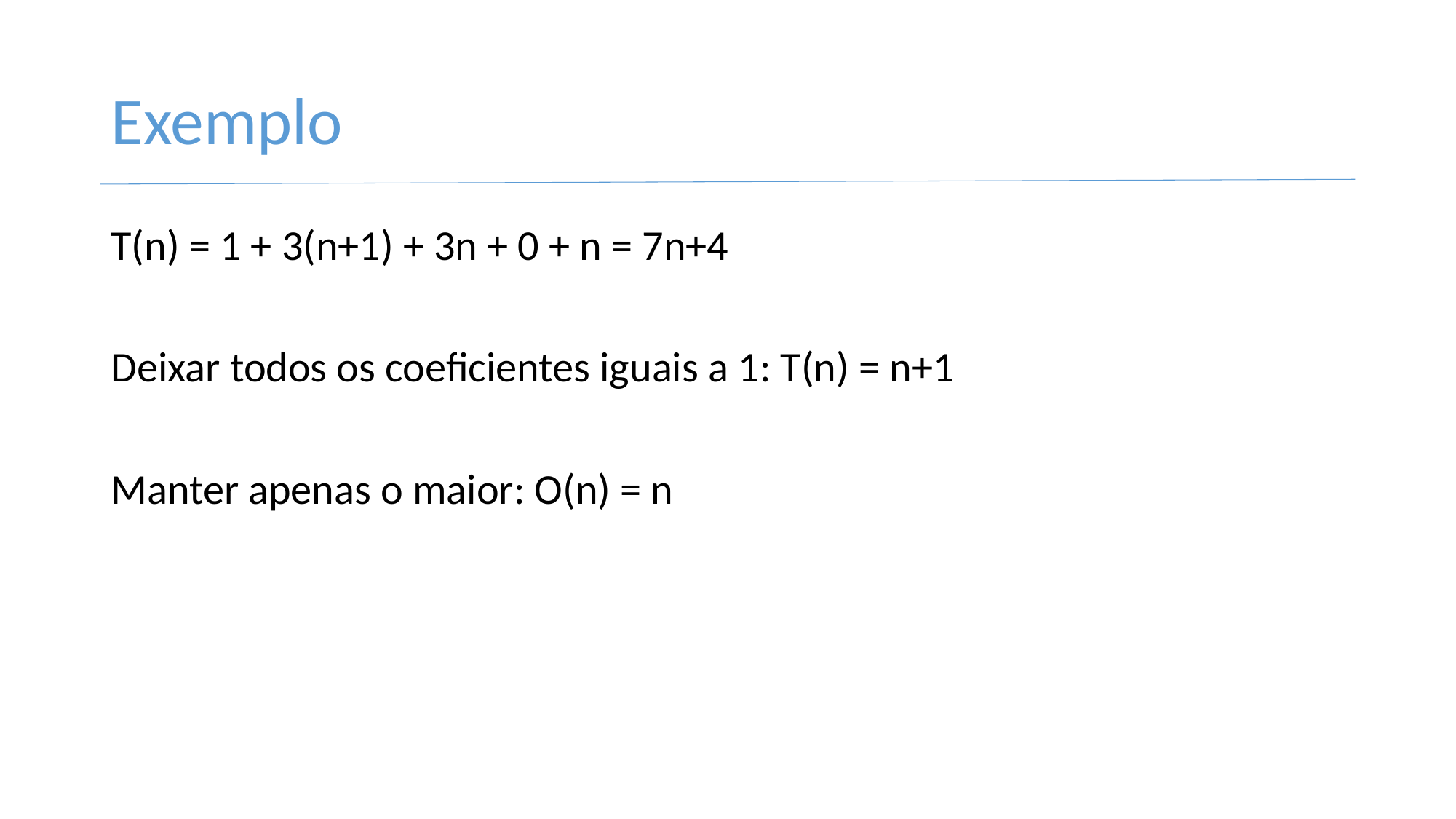

# Exemplo
T(n) = 1 + 3(n+1) + 3n + 0 + n = 7n+4

Deixar todos os coeficientes iguais a 1: T(n) = n+1

Manter apenas o maior: O(n) = n